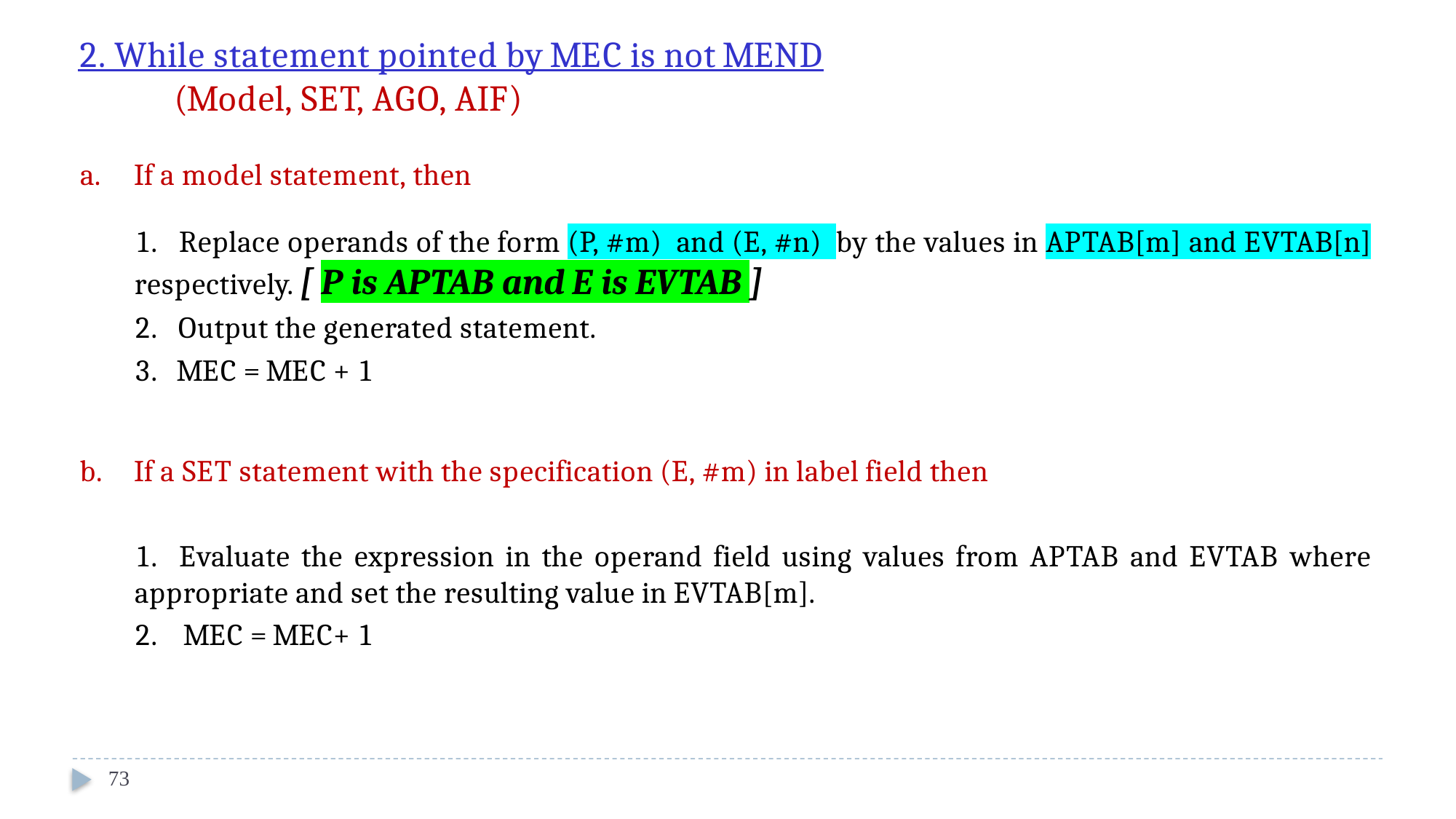

2. While statement pointed by MEC is not MEND
            (Model, SET, AGO, AIF)
If a model statement, then

	1.   Replace operands of the form (P, #m)  and (E, #n)  by the values in APTAB[m] and EVTAB[n] respectively. [ P is APTAB and E is EVTAB ]
	2.   Output the generated statement.
	3.   MEC = MEC + 1
If a SET statement with the specification (E, #m) in label field then

	1.  Evaluate the expression in the operand field using values from APTAB and EVTAB where appropriate and set the resulting value in EVTAB[m].
	2.    MEC = MEC+ 1

73